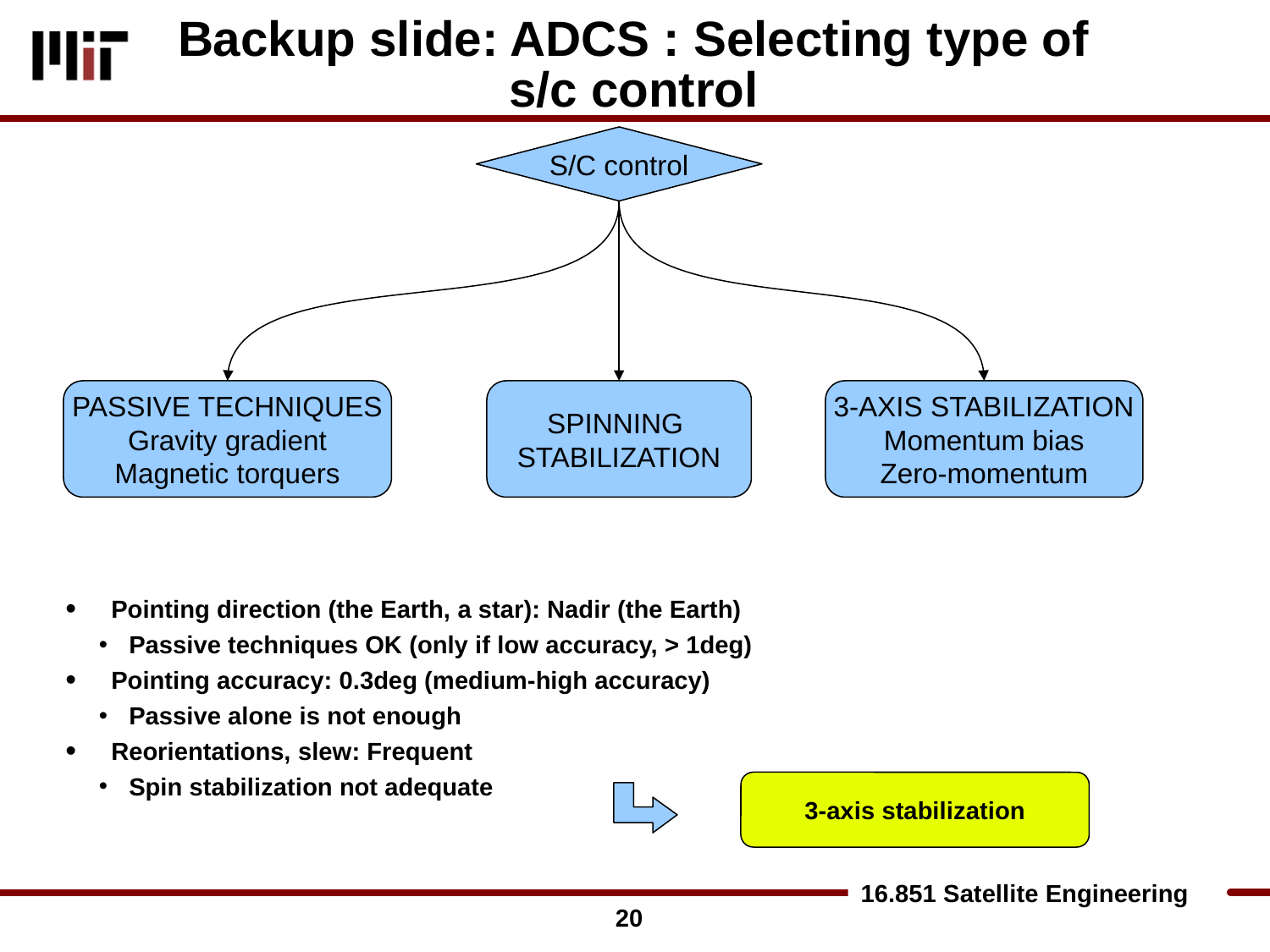

# Backup slide: ADCS : Selecting type of s/c control
S/C control
PASSIVE TECHNIQUES
Gravity gradient
Magnetic torquers
SPINNING
STABILIZATION
3-AXIS STABILIZATION
Momentum bias
Zero-momentum
Pointing direction (the Earth, a star): Nadir (the Earth)‏
Passive techniques OK (only if low accuracy, > 1deg)‏
Pointing accuracy: 0.3deg (medium-high accuracy)‏
Passive alone is not enough
Reorientations, slew: Frequent
Spin stabilization not adequate
3-axis stabilization

20